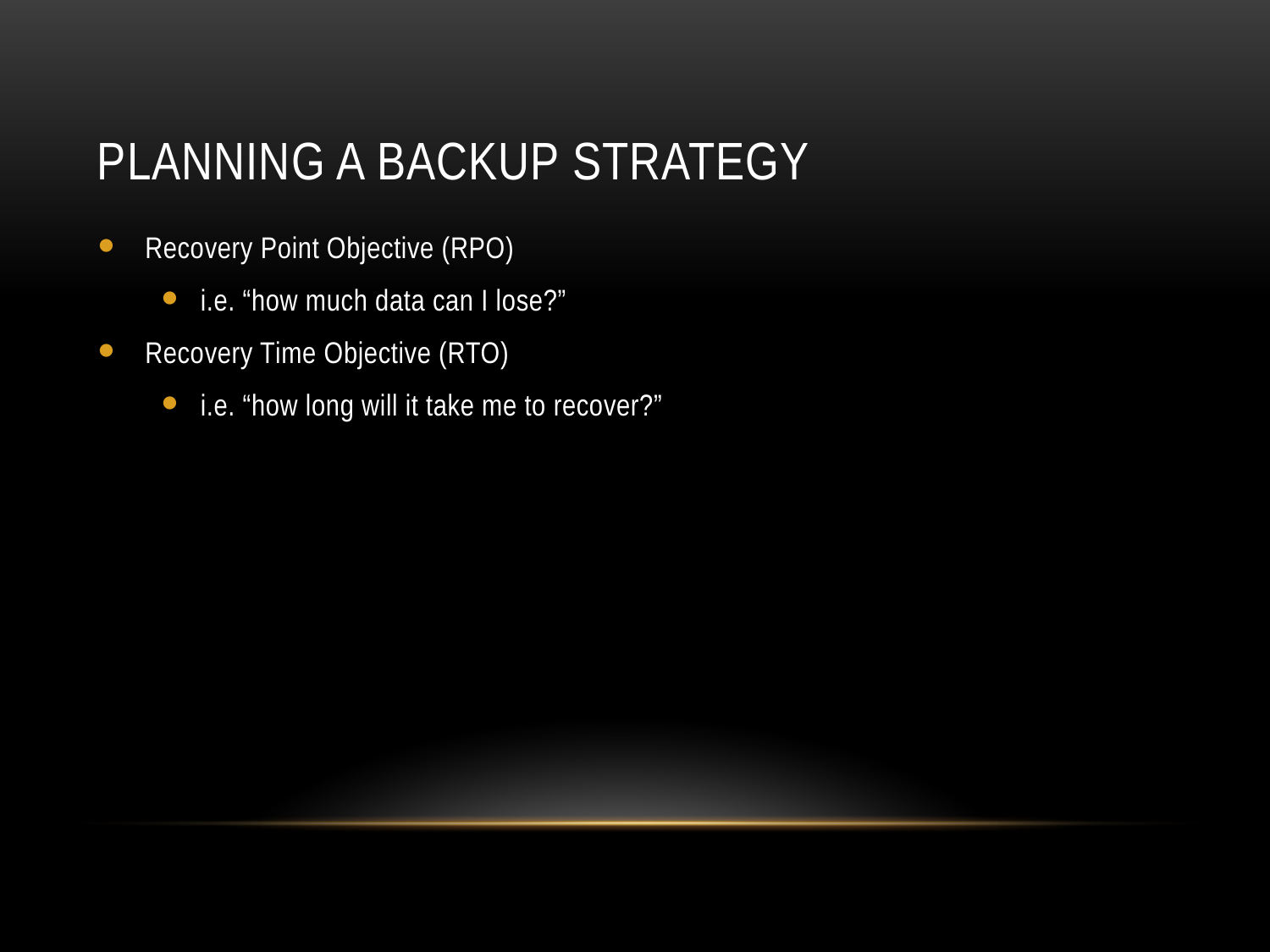

# Planning a backup strategy
Recovery Point Objective (RPO)
i.e. “how much data can I lose?”
Recovery Time Objective (RTO)
i.e. “how long will it take me to recover?”